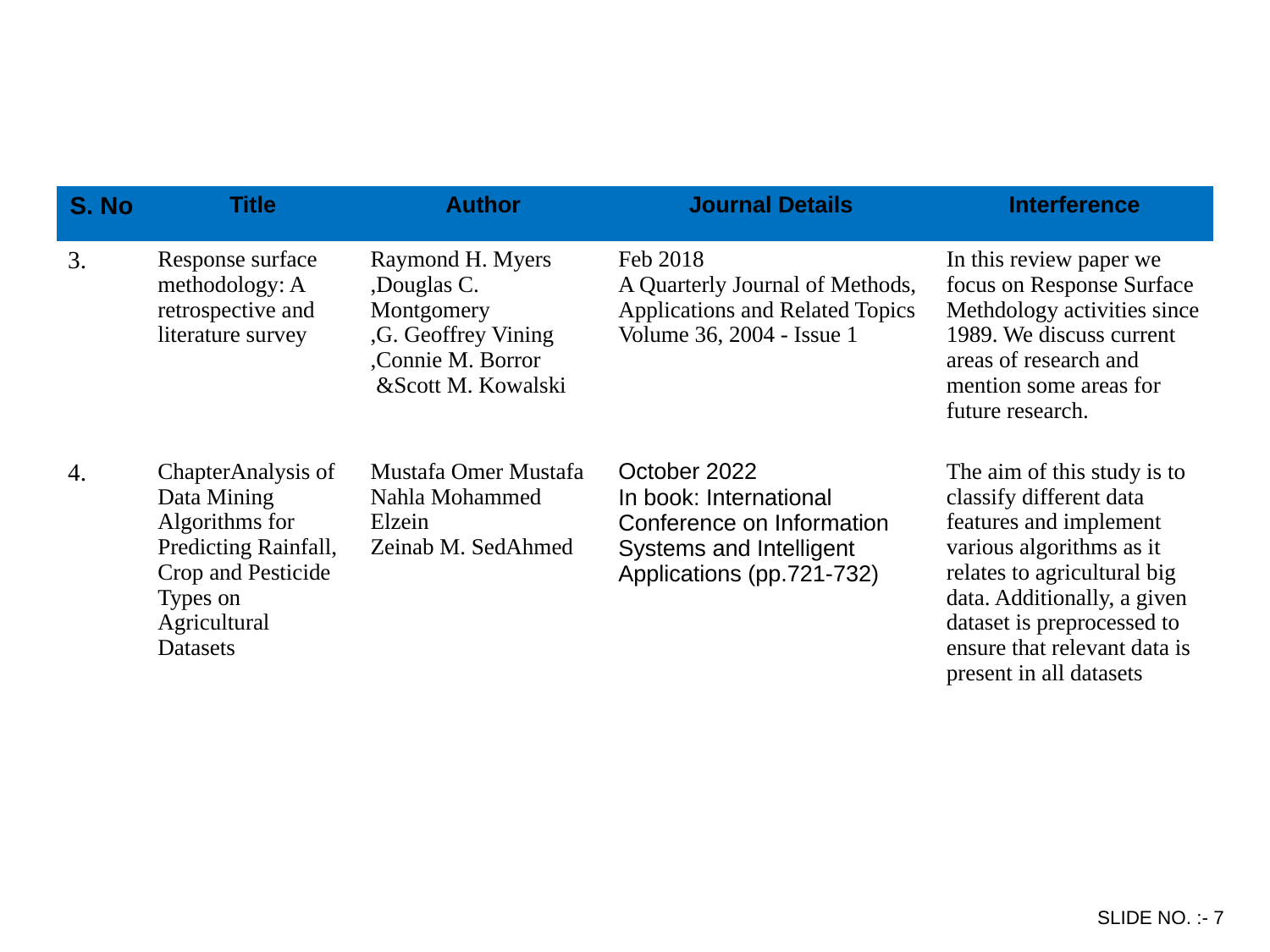

| S. No | Title | Author | Journal Details | Interference |
| --- | --- | --- | --- | --- |
| 3. | Response surface methodology: A retrospective and literature survey | Raymond H. Myers ,Douglas C. Montgomery ,G. Geoffrey Vining ,Connie M. Borror  &Scott M. Kowalski | Feb 2018 A Quarterly Journal of Methods, Applications and Related Topics Volume 36, 2004 - Issue 1 | In this review paper we focus on Response Surface Methdology activities since 1989. We discuss current areas of research and mention some areas for future research. |
| 4. | ChapterAnalysis of Data Mining Algorithms for Predicting Rainfall, Crop and Pesticide Types on Agricultural Datasets | Mustafa Omer Mustafa Nahla Mohammed Elzein Zeinab M. SedAhmed | October 2022 In book: International Conference on Information Systems and Intelligent Applications (pp.721-732) | The aim of this study is to classify different data features and implement various algorithms as it relates to agricultural big data. Additionally, a given dataset is preprocessed to ensure that relevant data is present in all datasets |
SLIDE NO. :- 7